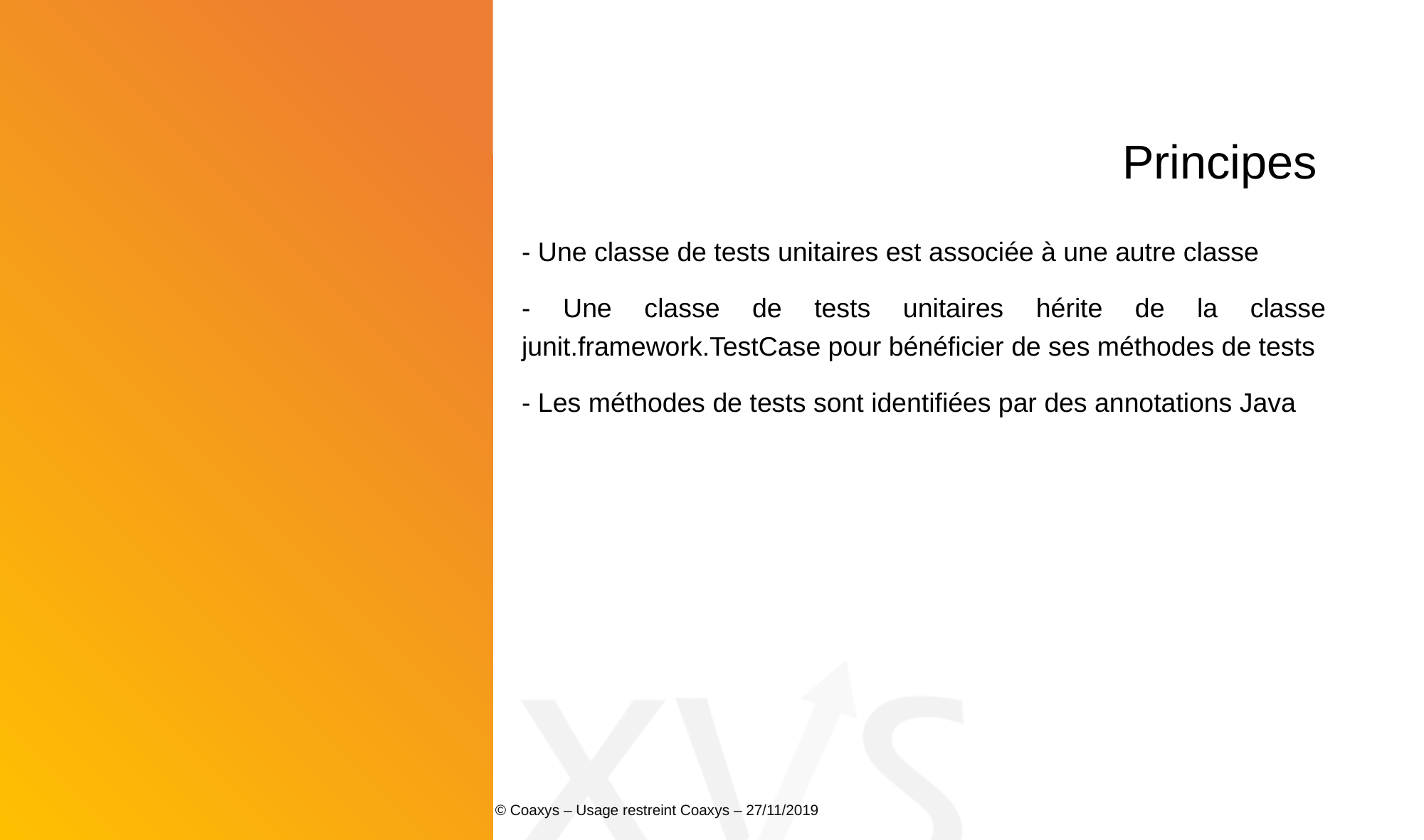

Principes
- Une classe de tests unitaires est associée à une autre classe
- Une classe de tests unitaires hérite de la classe junit.framework.TestCase pour bénéficier de ses méthodes de tests
- Les méthodes de tests sont identifiées par des annotations Java